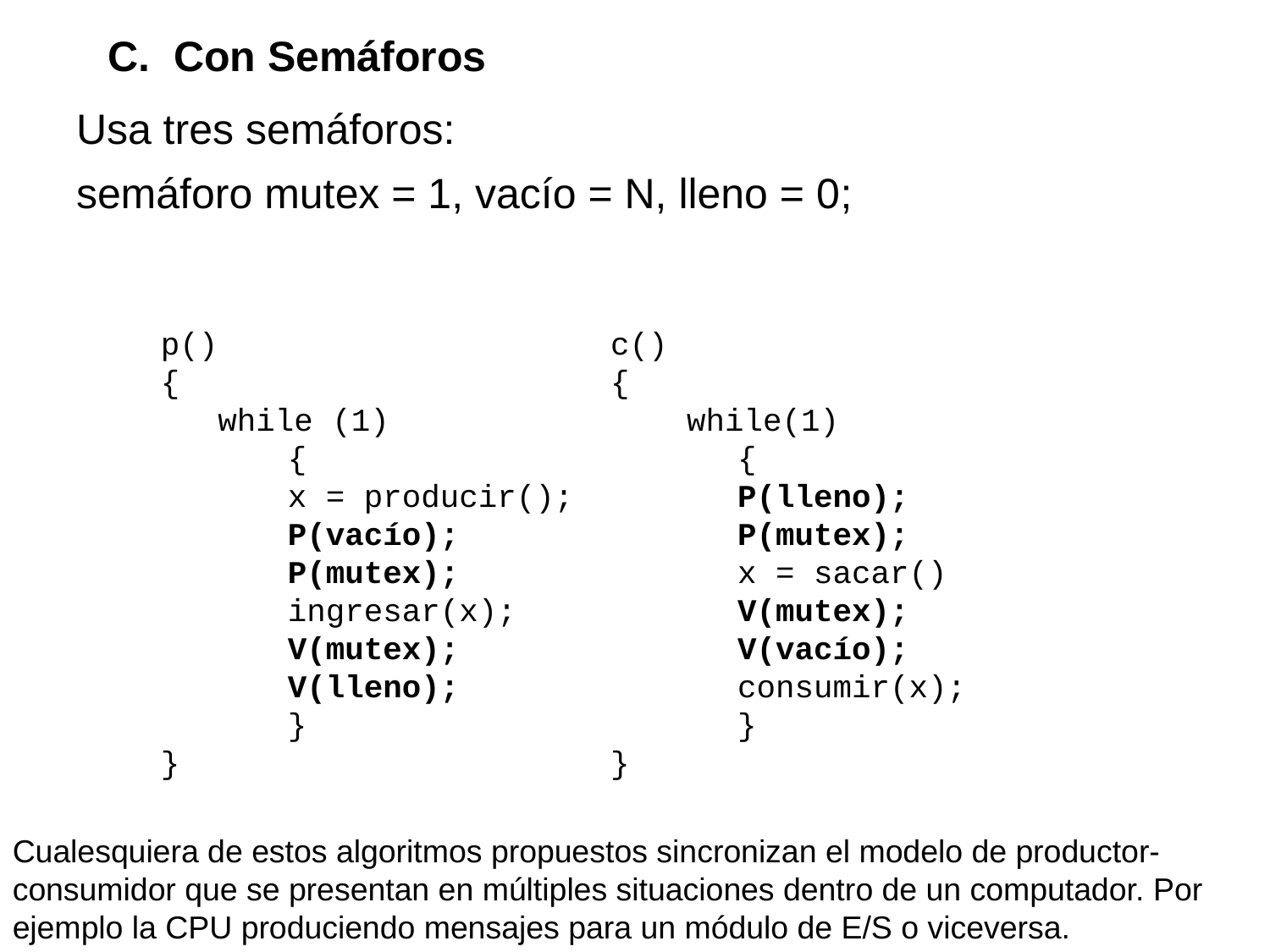

# C.  Con Semáforos
	Usa tres semáforos:
	semáforo mutex = 1, vacío = N, lleno = 0;
p()
{
   while (1)
	{
	x = producir();
	P(vacío);
	P(mutex);
	ingresar(x);
	V(mutex);
	V(lleno);
	}
}

c()
{
    while(1)
	{
	P(lleno);
	P(mutex);
	x = sacar()
	V(mutex);
	V(vacío);
	consumir(x);
	}
}

Cualesquiera de estos algoritmos propuestos sincronizan el modelo de productor-consumidor que se presentan en múltiples situaciones dentro de un computador. Por ejemplo la CPU produciendo mensajes para un módulo de E/S o viceversa.